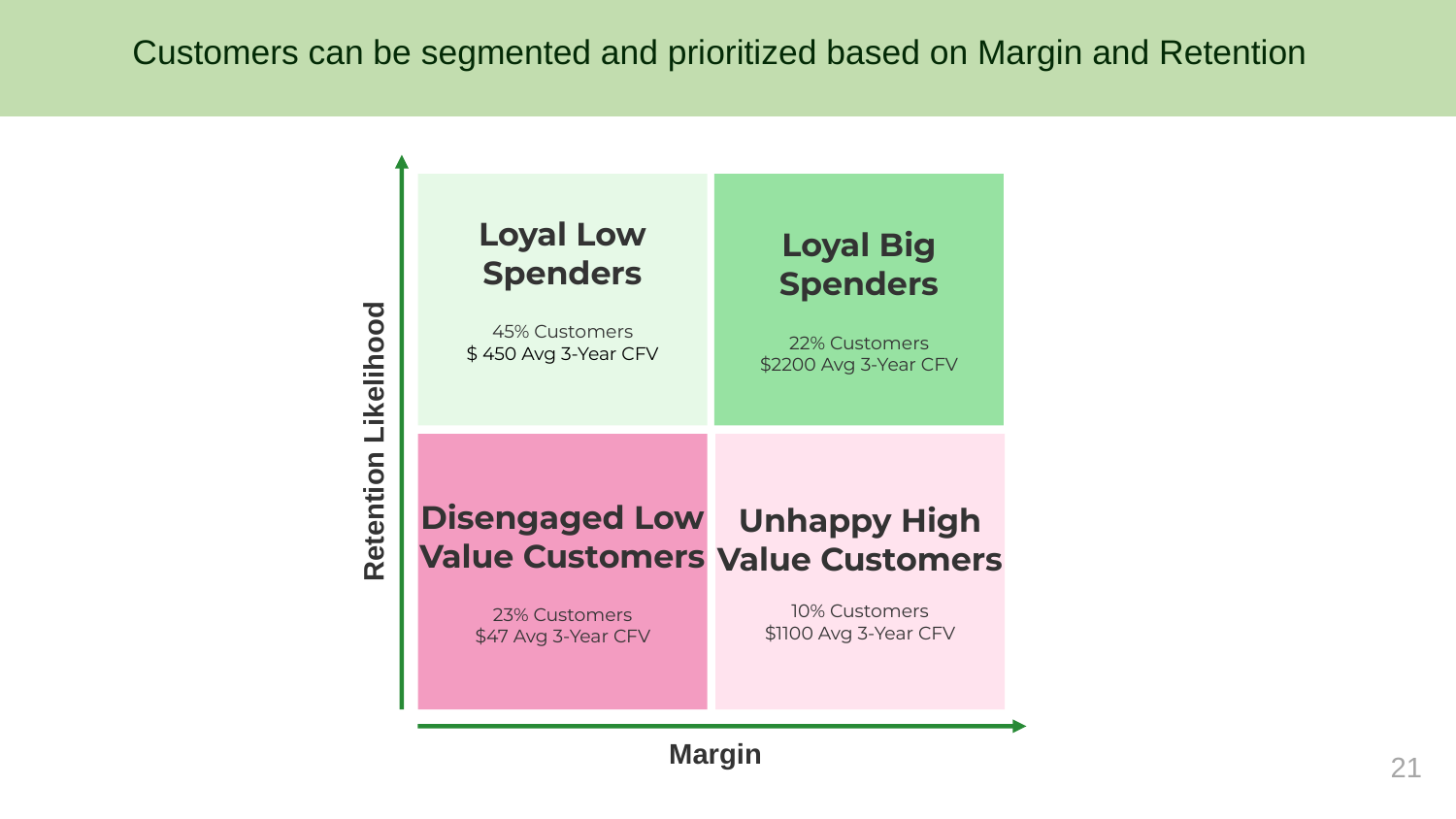

Customers can be segmented and prioritized based on Margin and Retention

Retention Likelihood

Margin
Loyal Low Spenders

45% Customers
$ 450 Avg 3-Year CFV

Loyal Big Spenders

22% Customers
$2200 Avg 3-Year CFV
Unhappy High Value Customers

10% Customers
$1100 Avg 3-Year CFV
Disengaged Low Value Customers

23% Customers
$47 Avg 3-Year CFV
21